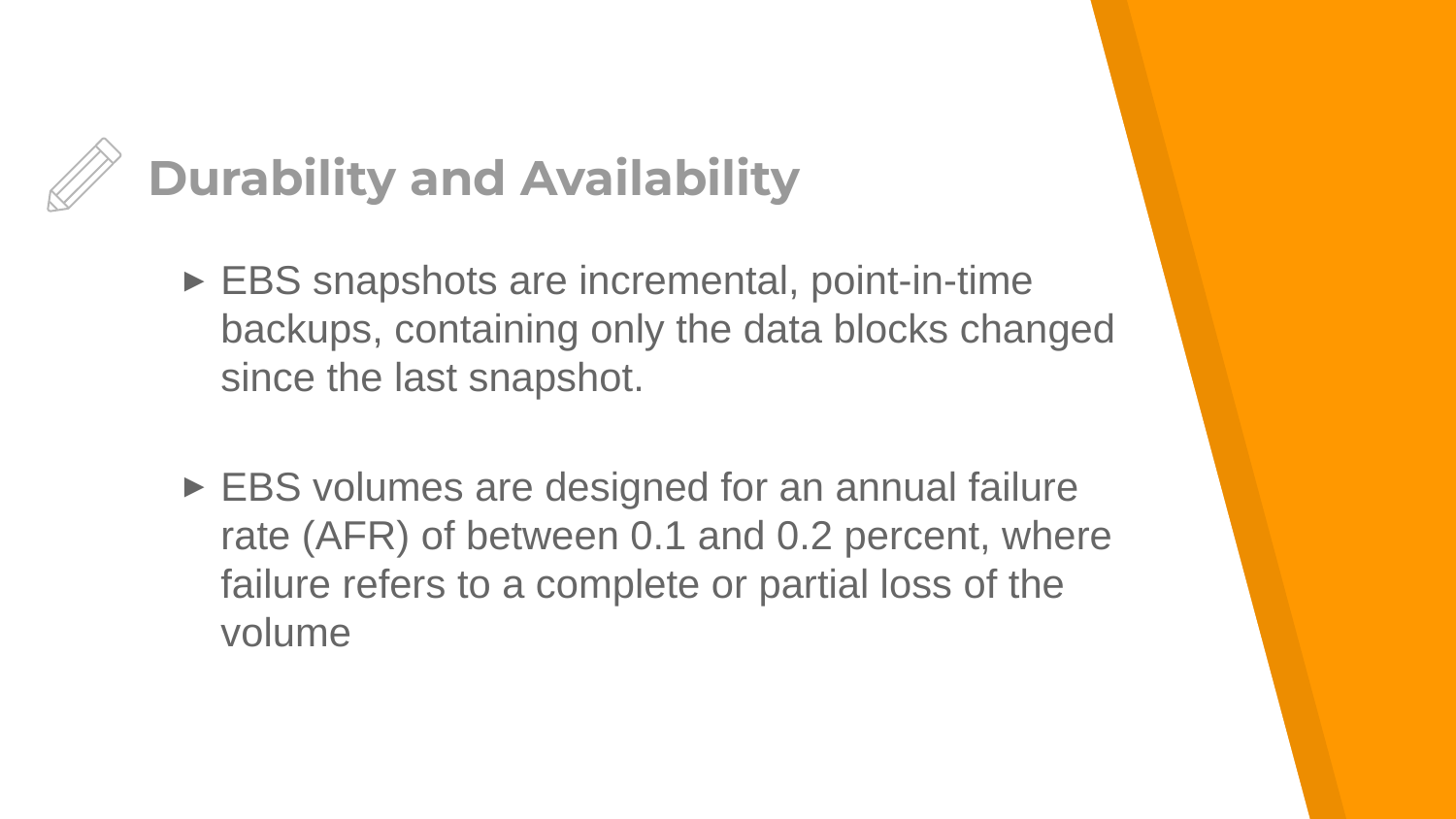

# Durability and Availability
EBS snapshots are incremental, point-in-time backups, containing only the data blocks changed since the last snapshot.
EBS volumes are designed for an annual failure rate (AFR) of between 0.1 and 0.2 percent, where failure refers to a complete or partial loss of the volume